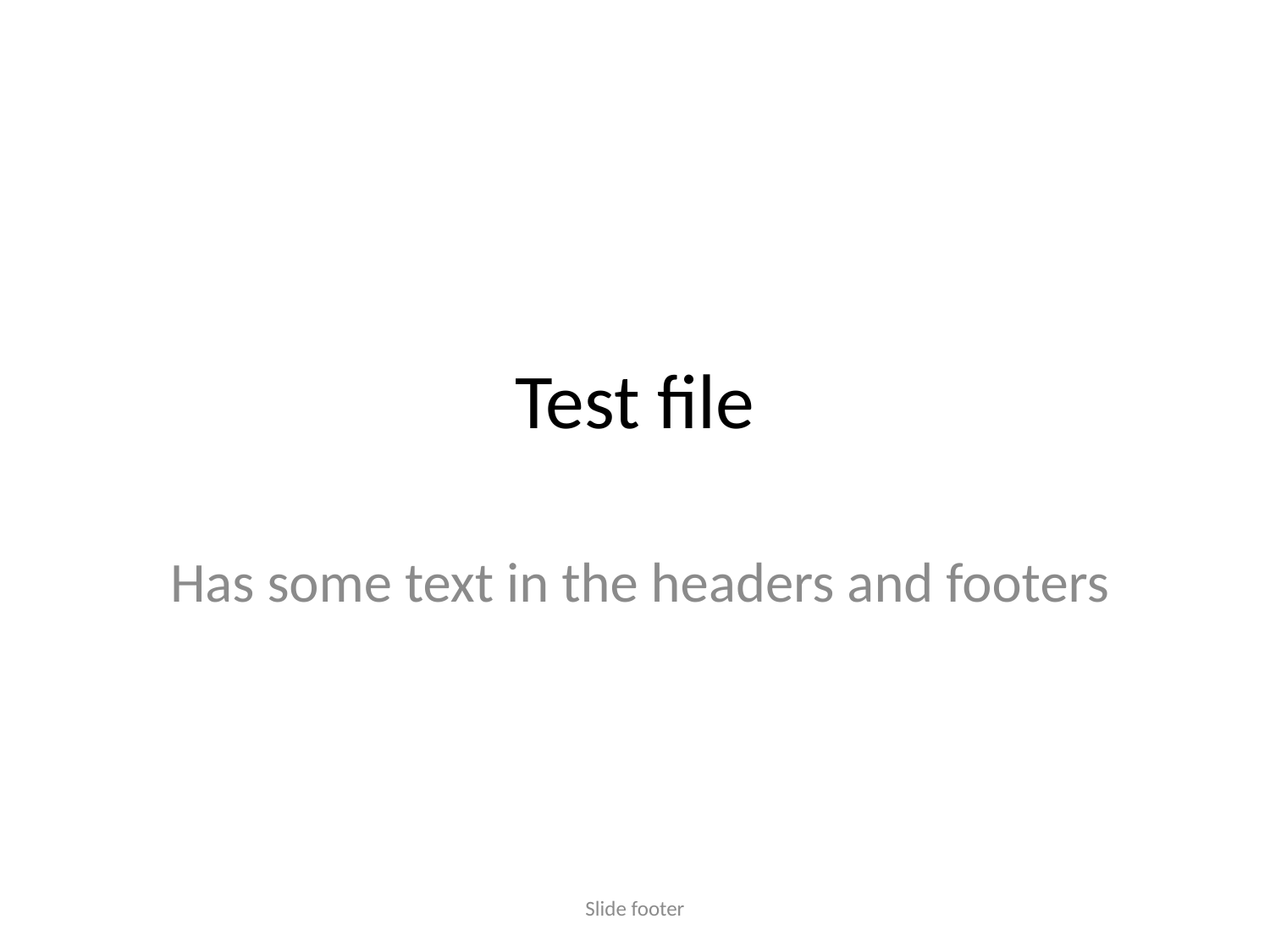

# Test file
Has some text in the headers and footers
Slide footer